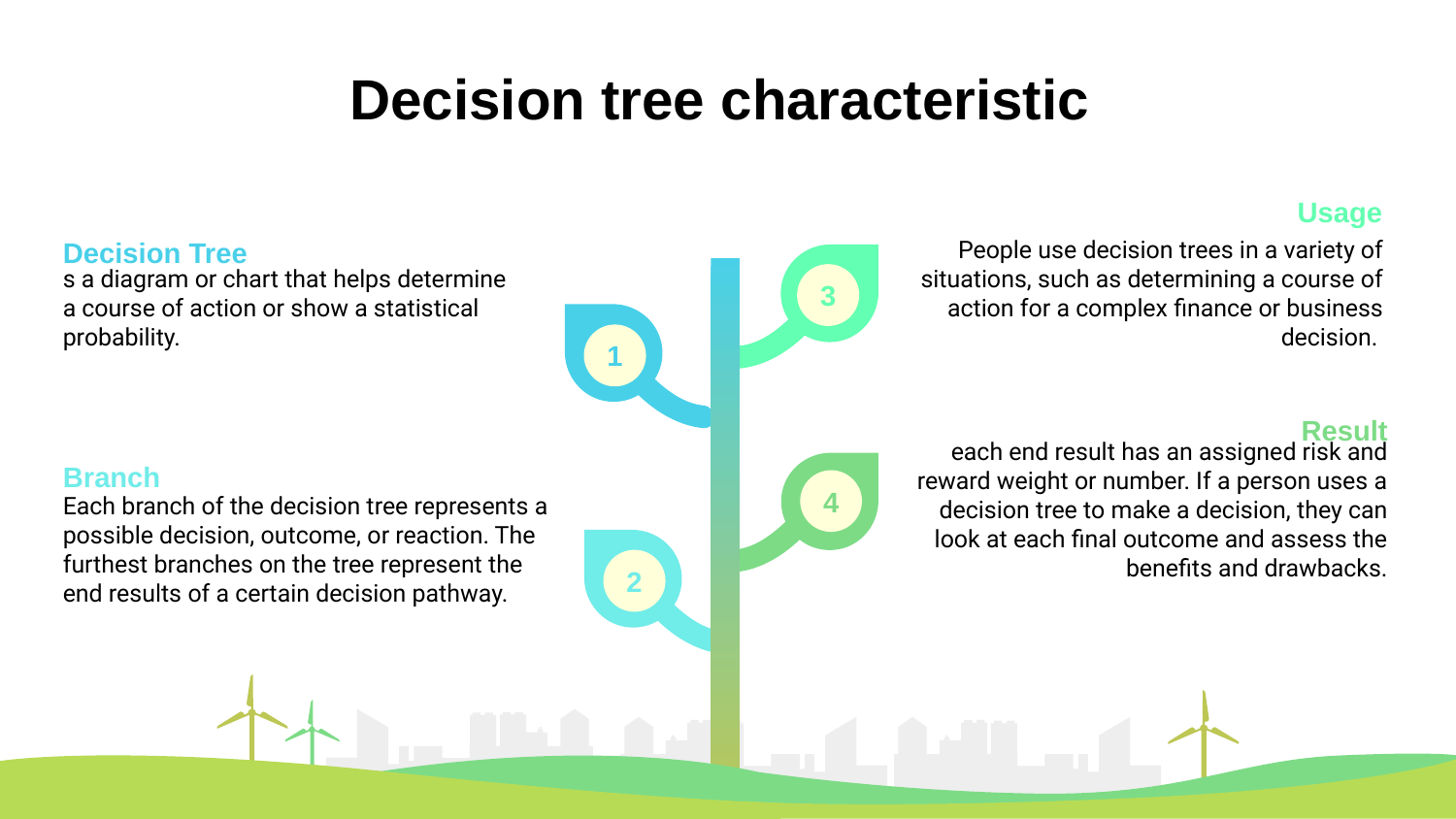

# Decision tree characteristic
Usage
People use decision trees in a variety of situations, such as determining a course of action for a complex finance or business decision.
Decision Tree
s a diagram or chart that helps determine a course of action or show a statistical probability.

3

1
Result
each end result has an assigned risk and reward weight or number. If a person uses a decision tree to make a decision, they can look at each final outcome and assess the benefits and drawbacks.

4
Branch
Each branch of the decision tree represents a possible decision, outcome, or reaction. The furthest branches on the tree represent the end results of a certain decision pathway.

2